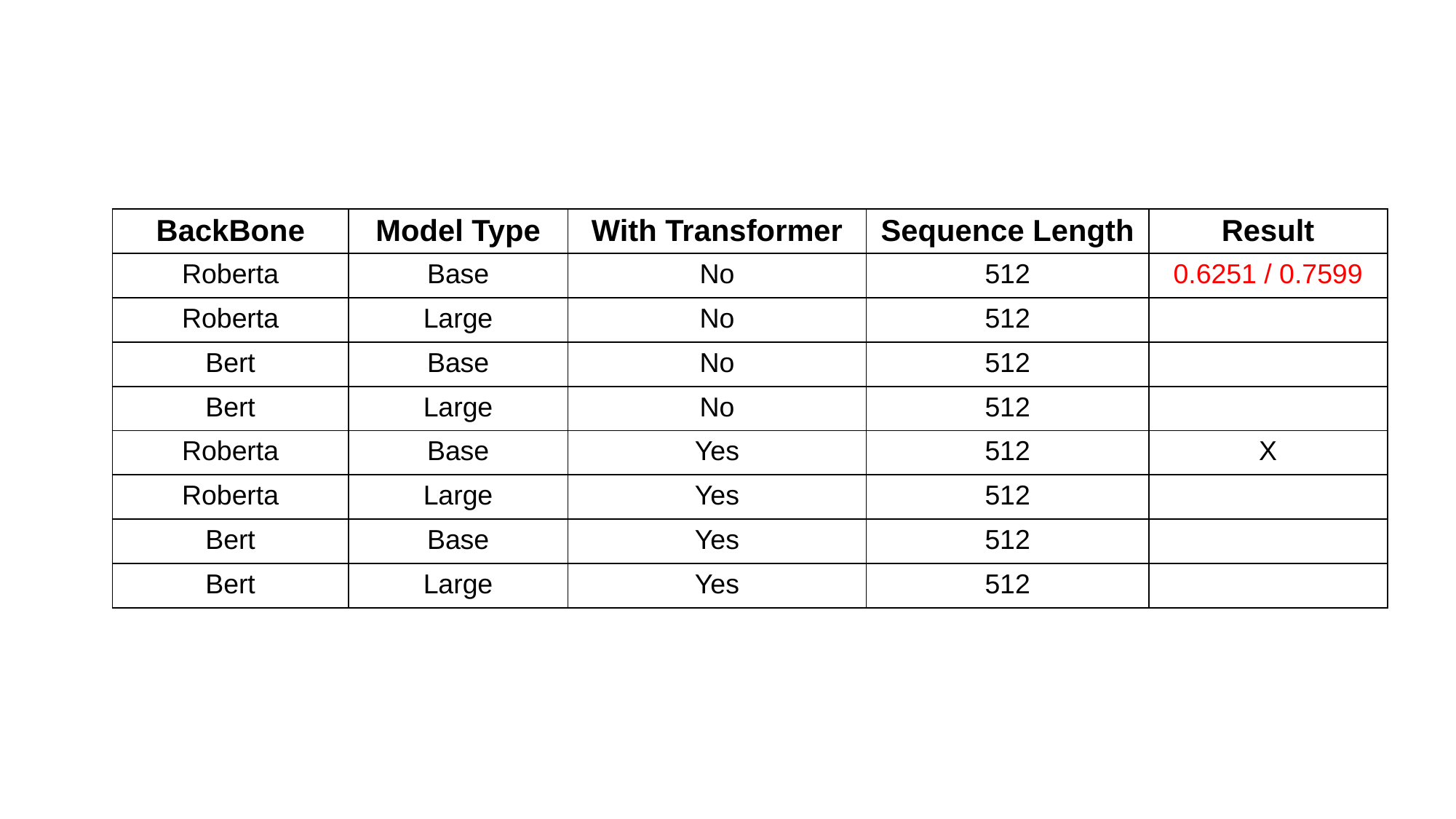

| BackBone | Model Type | With Transformer | Sequence Length | Result |
| --- | --- | --- | --- | --- |
| Roberta | Base | No | 512 | 0.6251 / 0.7599 |
| Roberta | Large | No | 512 |  |
| Bert | Base | No | 512 |  |
| Bert | Large | No | 512 |  |
| Roberta | Base | Yes | 512 | X |
| Roberta | Large | Yes | 512 |  |
| Bert | Base | Yes | 512 |  |
| Bert | Large | Yes | 512 |  |